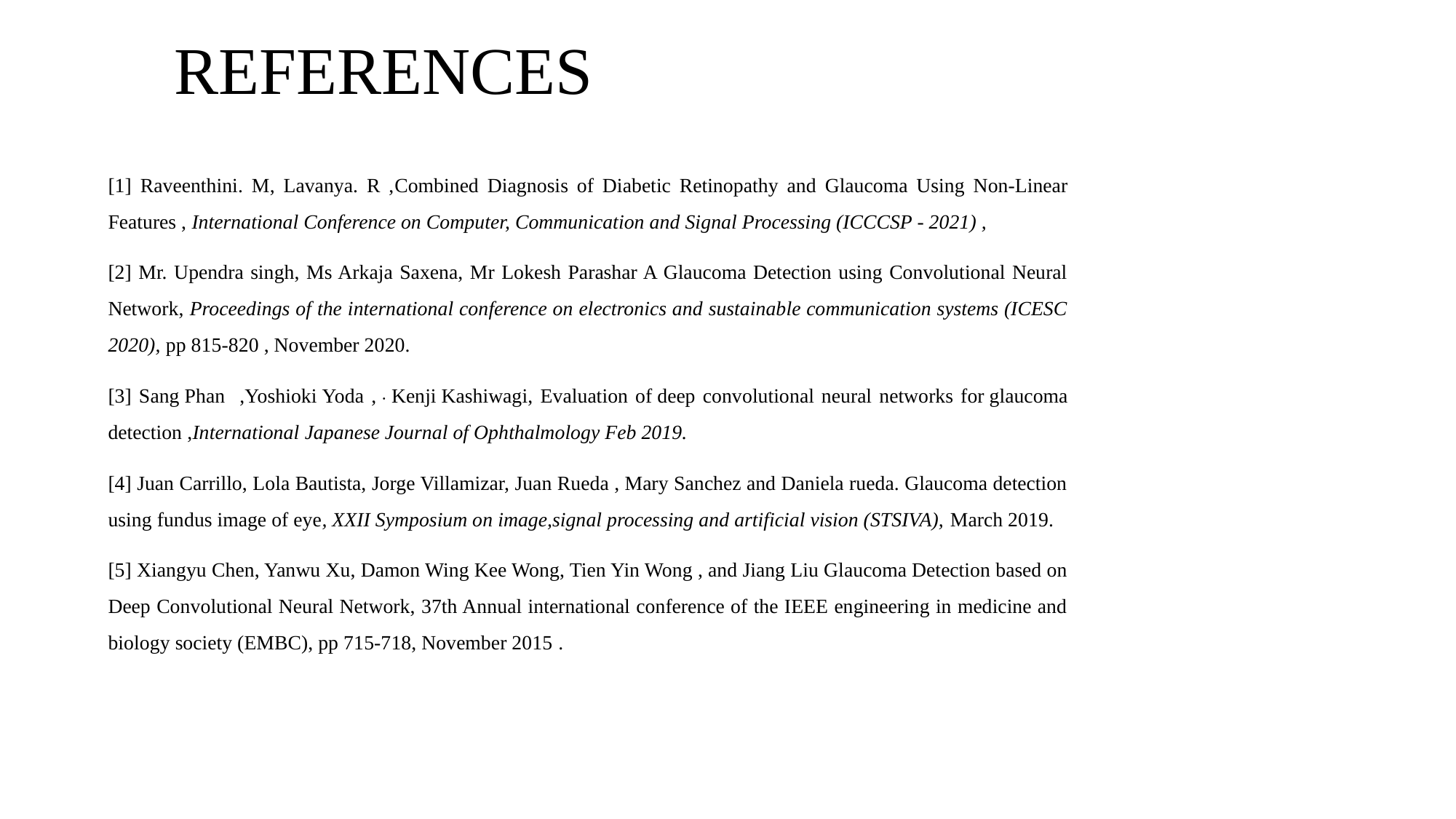

REFERENCES
[1] Raveenthini. M, Lavanya. R ,Combined Diagnosis of Diabetic Retinopathy and Glaucoma Using Non-Linear Features , International Conference on Computer, Communication and Signal Processing (ICCCSP - 2021) ,
[2] Mr. Upendra singh, Ms Arkaja Saxena, Mr Lokesh Parashar A Glaucoma Detection using Convolutional Neural Network, Proceedings of the international conference on electronics and sustainable communication systems (ICESC 2020), pp 815-820 , November 2020.
[3] Sang Phan  ,Yoshioki Yoda , · Kenji Kashiwagi, Evaluation of deep convolutional neural networks for glaucoma detection ,International Japanese Journal of Ophthalmology Feb 2019.
[4] Juan Carrillo, Lola Bautista, Jorge Villamizar, Juan Rueda , Mary Sanchez and Daniela rueda. Glaucoma detection using fundus image of eye, XXII Symposium on image,signal processing and artificial vision (STSIVA), March 2019.
[5] Xiangyu Chen, Yanwu Xu, Damon Wing Kee Wong, Tien Yin Wong , and Jiang Liu Glaucoma Detection based on Deep Convolutional Neural Network, 37th Annual international conference of the IEEE engineering in medicine and biology society (EMBC), pp 715-718, November 2015 .